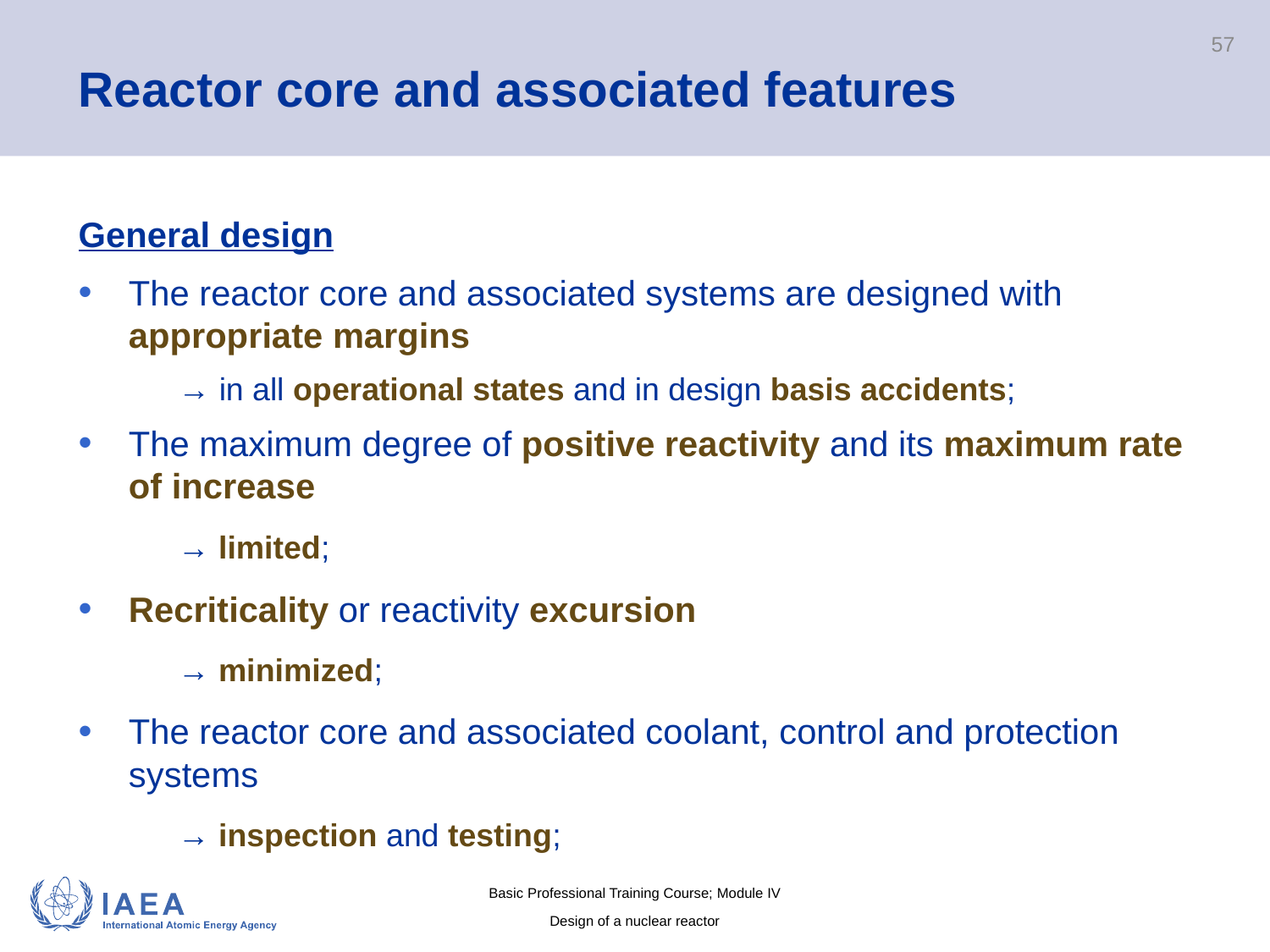

# Reactor core and associated features
57
General design
The reactor core and associated systems are designed with appropriate margins
→ in all operational states and in design basis accidents;
The maximum degree of positive reactivity and its maximum rate of increase
→ limited;
Recriticality or reactivity excursion
→ minimized;
The reactor core and associated coolant, control and protection systems
→ inspection and testing;